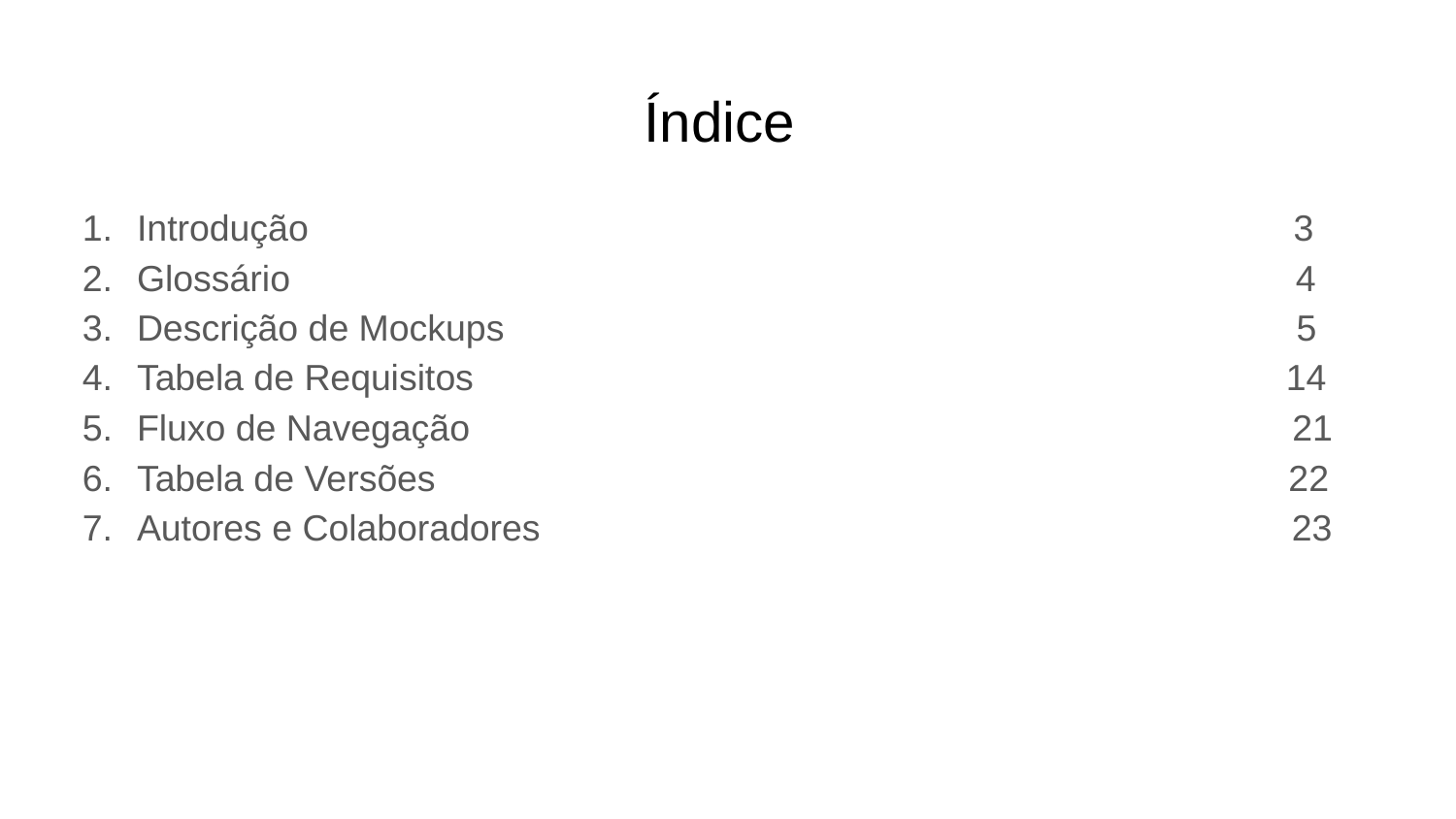

# Índice
Introdução                                                                                                 3
Glossário                                                                                                   4
Descrição de Mockups                                                                              5
Tabela de Requisitos                                                                                14
Fluxo de Navegação                                                                                 21
Tabela de Versões                                                                                    22
Autores e Colaboradores                                                                          23